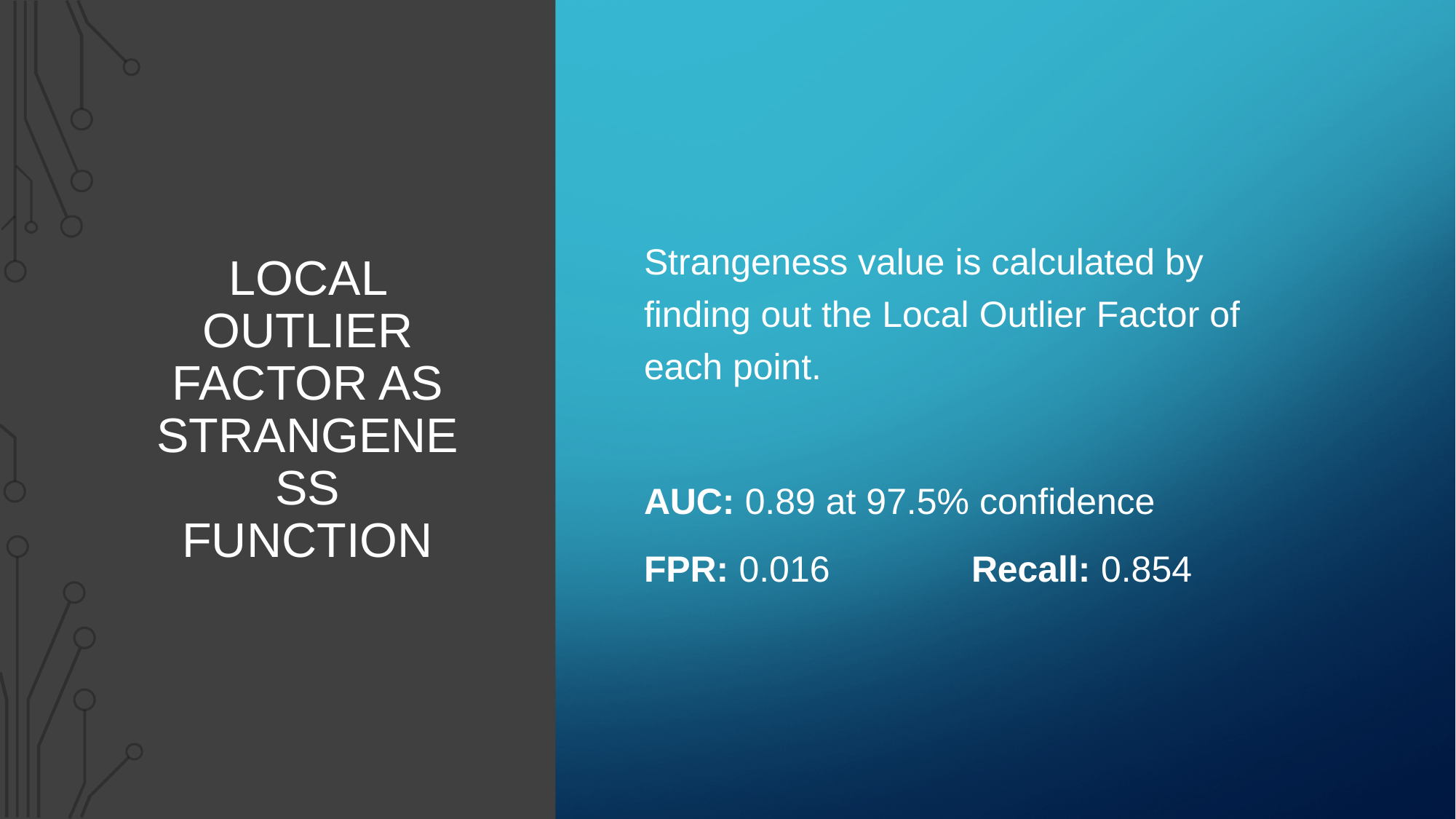

Strangeness value is calculated by finding out the Local Outlier Factor of each point.

AUC: 0.89 at 97.5% confidence
FPR: 0.016		Recall: 0.854
# Local outlier factor as strangeness function